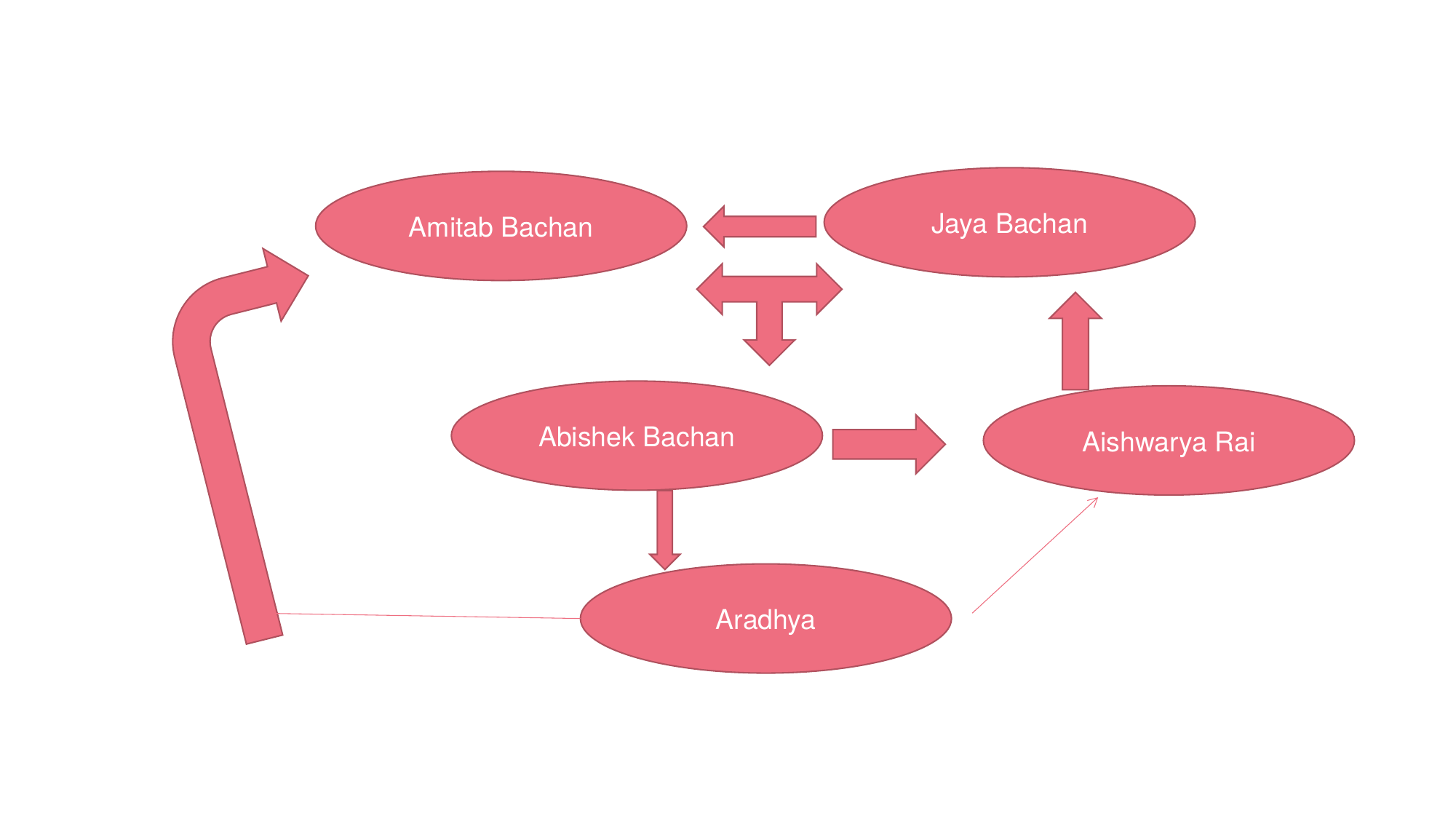

Jaya Bachan
Amitab Bachan

Abishek Bachan
Aishwarya Rai

Aradhya